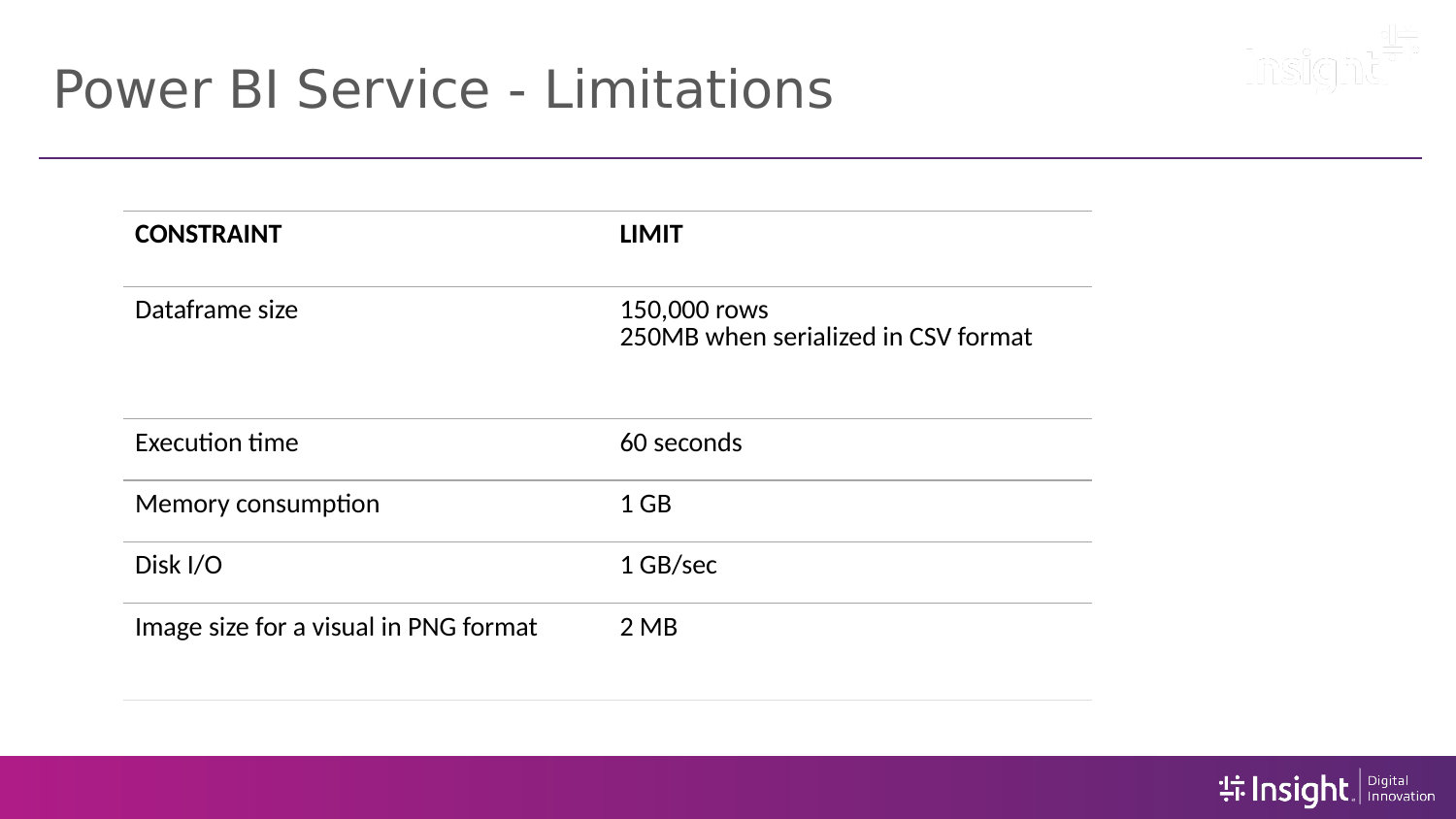

# Power BI Service - Limitations
| CONSTRAINT | LIMIT |
| --- | --- |
| Dataframe size | 150,000 rows 250MB when serialized in CSV format |
| Execution time | 60 seconds |
| Memory consumption | 1 GB |
| Disk I/O | 1 GB/sec |
| Image size for a visual in PNG format | 2 MB |